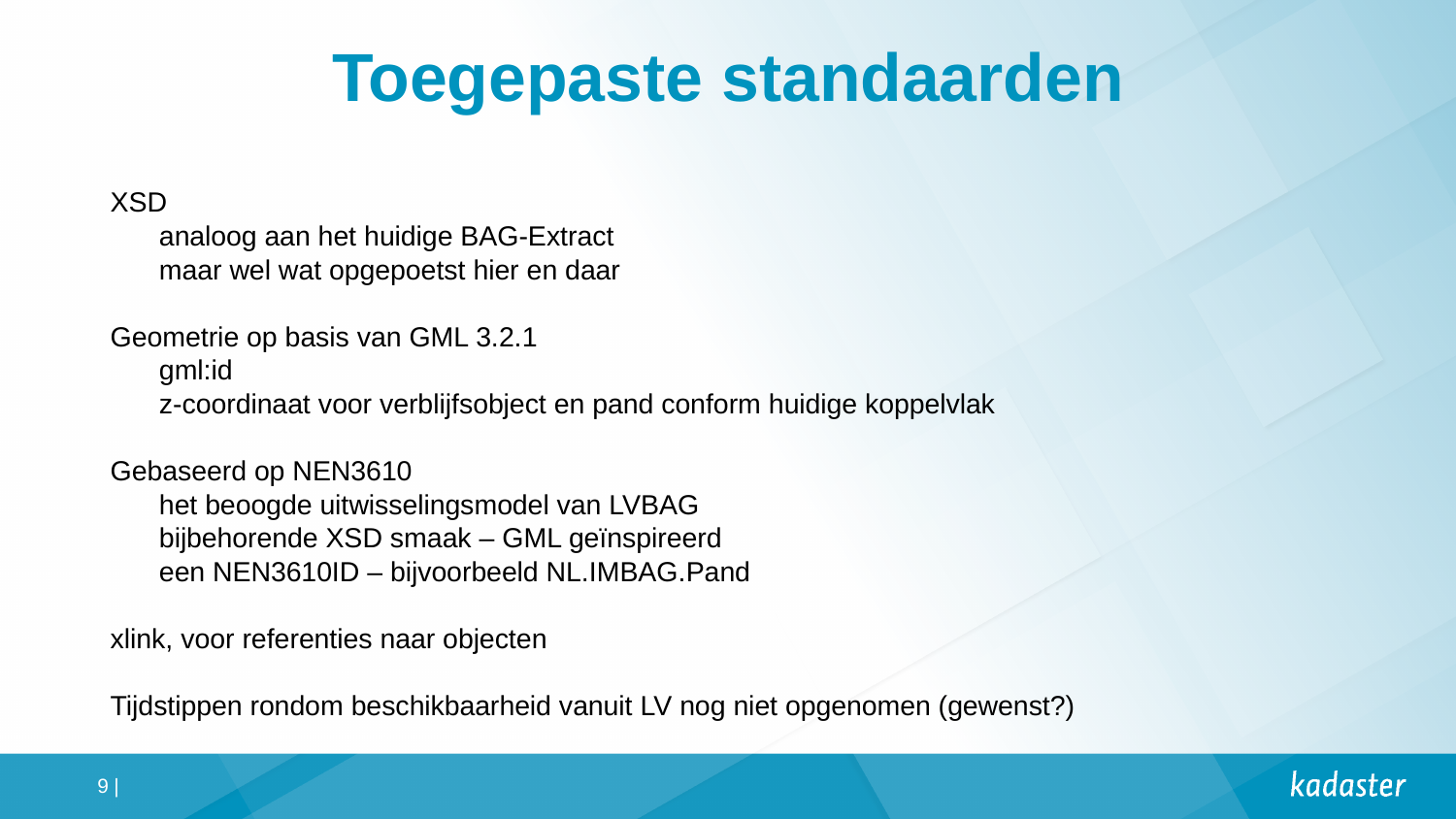

# Toegepaste standaarden
XSD
analoog aan het huidige BAG-Extract
maar wel wat opgepoetst hier en daar
Geometrie op basis van GML 3.2.1
gml:id
z-coordinaat voor verblijfsobject en pand conform huidige koppelvlak
Gebaseerd op NEN3610
het beoogde uitwisselingsmodel van LVBAG
bijbehorende XSD smaak – GML geïnspireerd
een NEN3610ID – bijvoorbeeld NL.IMBAG.Pand
xlink, voor referenties naar objecten
Tijdstippen rondom beschikbaarheid vanuit LV nog niet opgenomen (gewenst?)